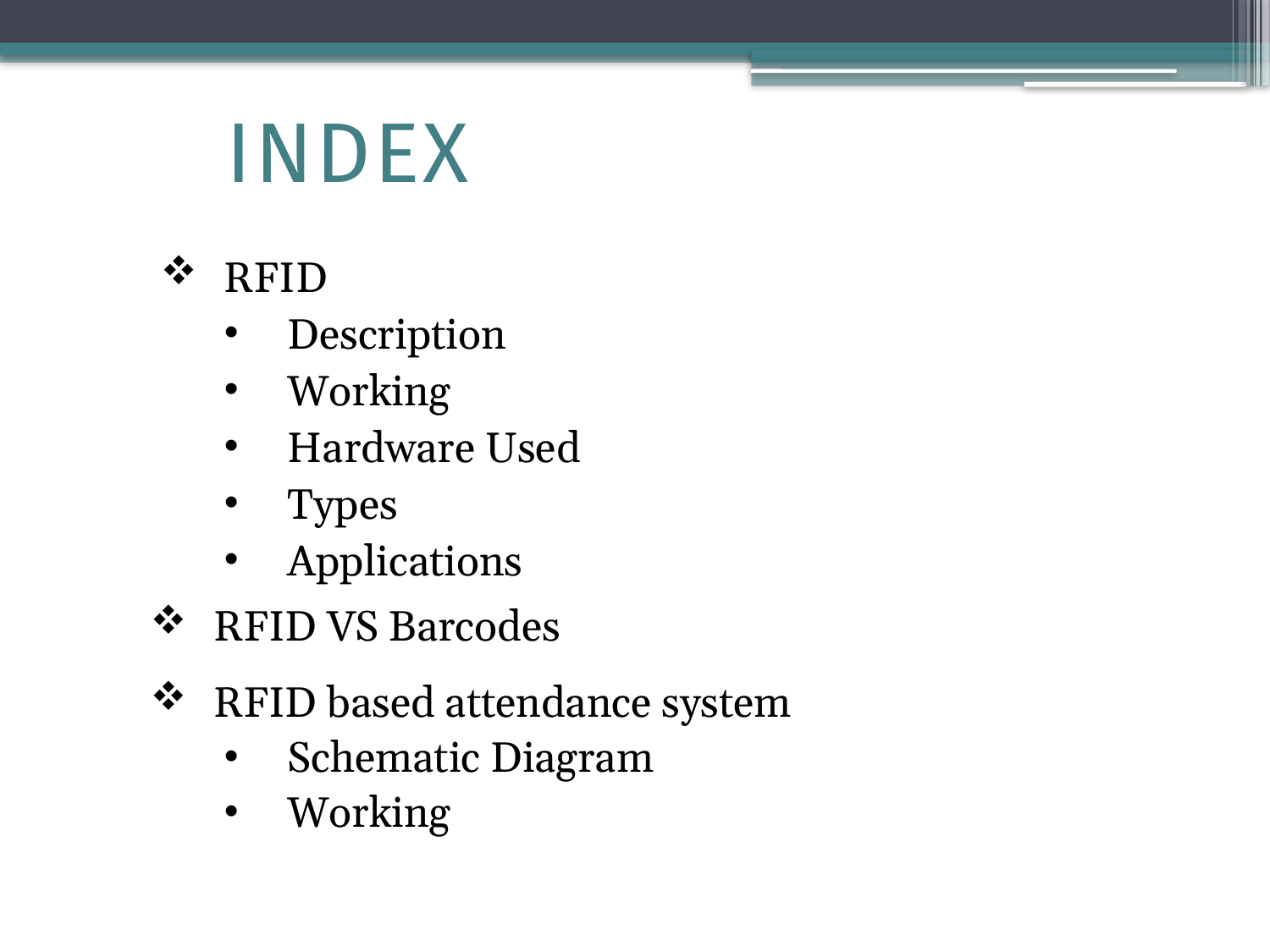

# INDEX
RFID
Description
Working
Hardware Used
Types
Applications
RFID VS Barcodes
RFID based attendance system
Schematic Diagram
Working